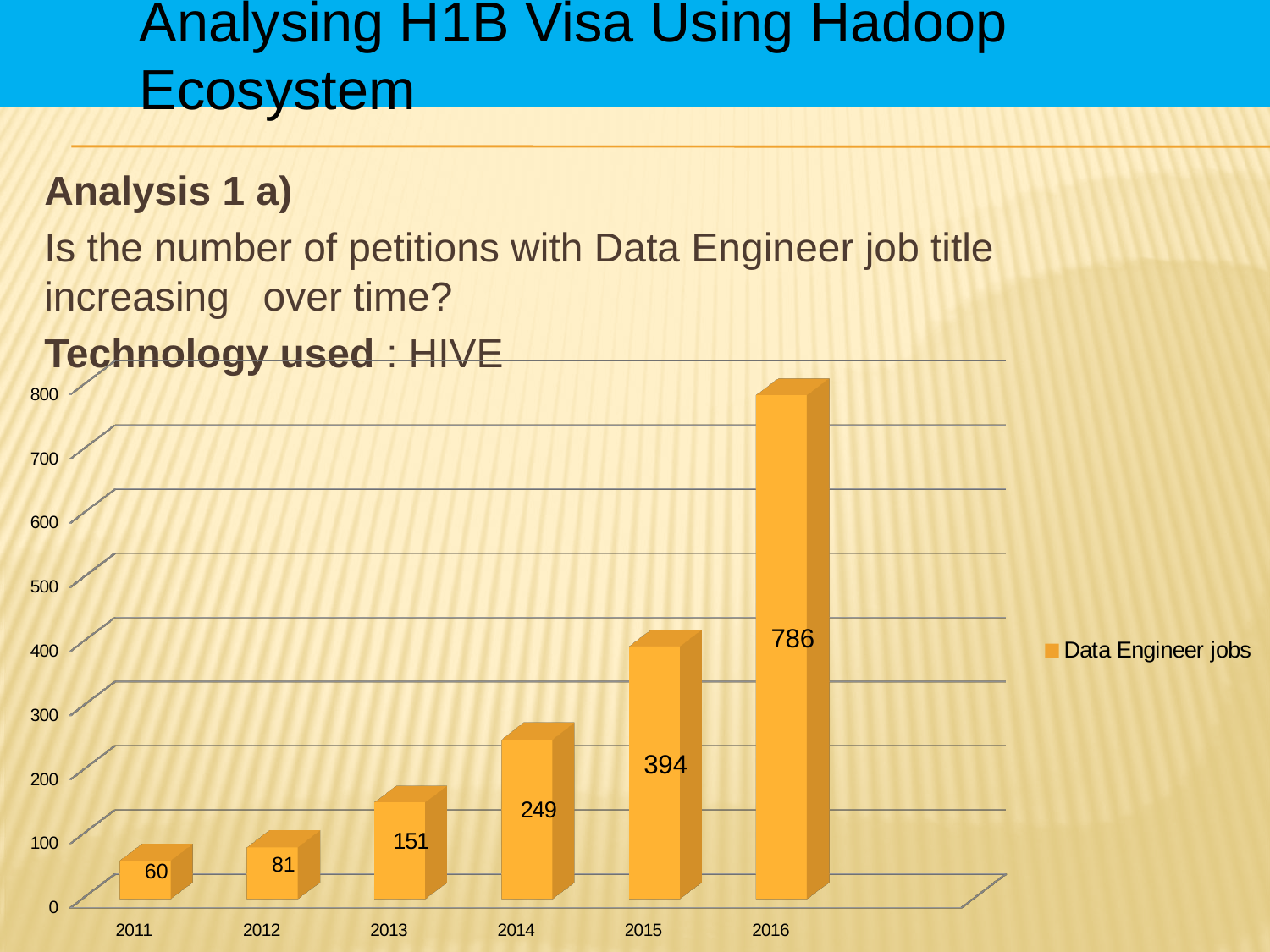

Analysing H1B Visa Using Hadoop Ecosystem
Analysis 1 a)
Is the number of petitions with Data Engineer job title increasing   over time?
Technology used : HIVE

[unsupported chart]